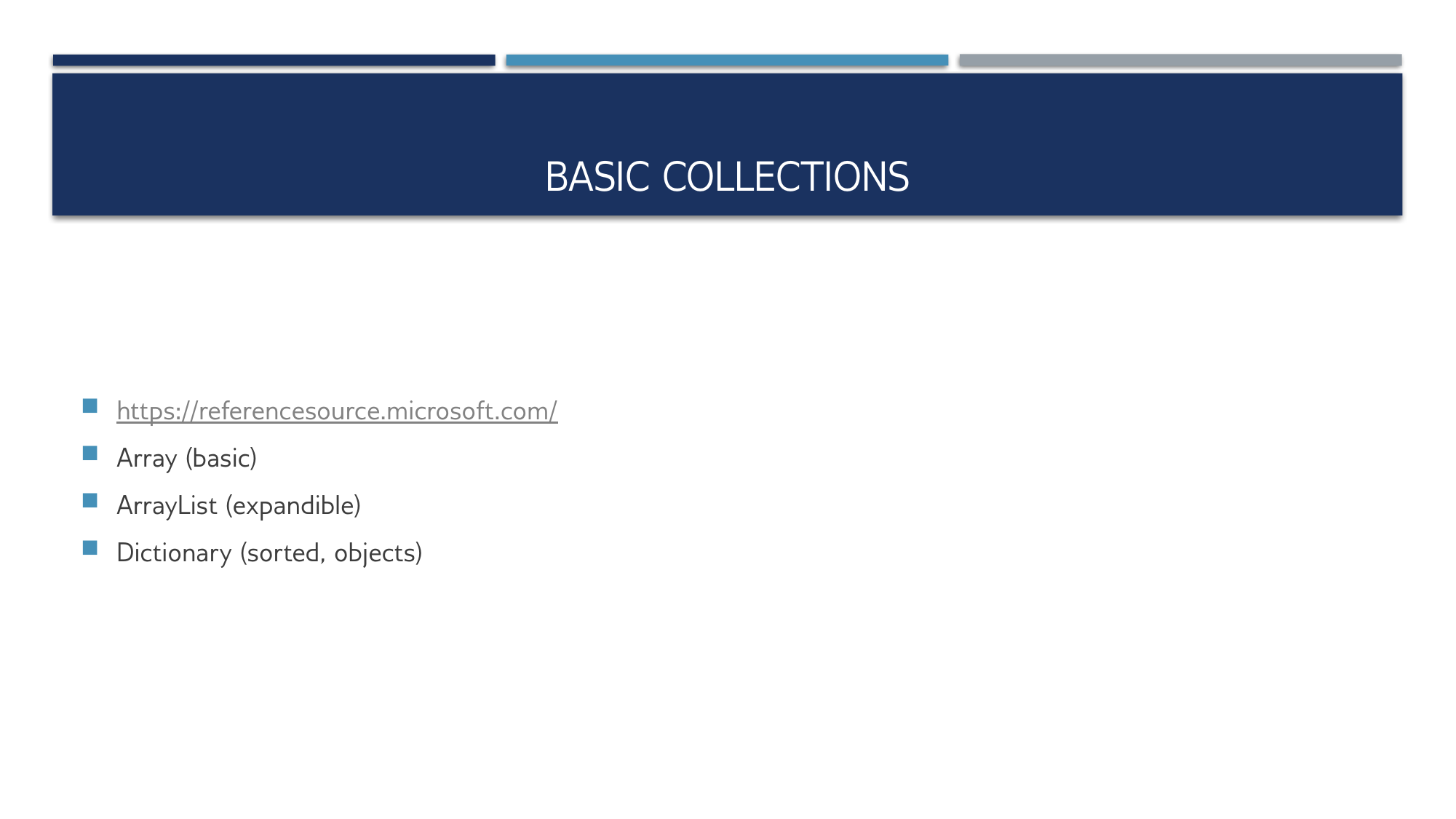

# Basic Collections
https://referencesource.microsoft.com/
Array (basic)
ArrayList (expandible)
Dictionary (sorted, objects)